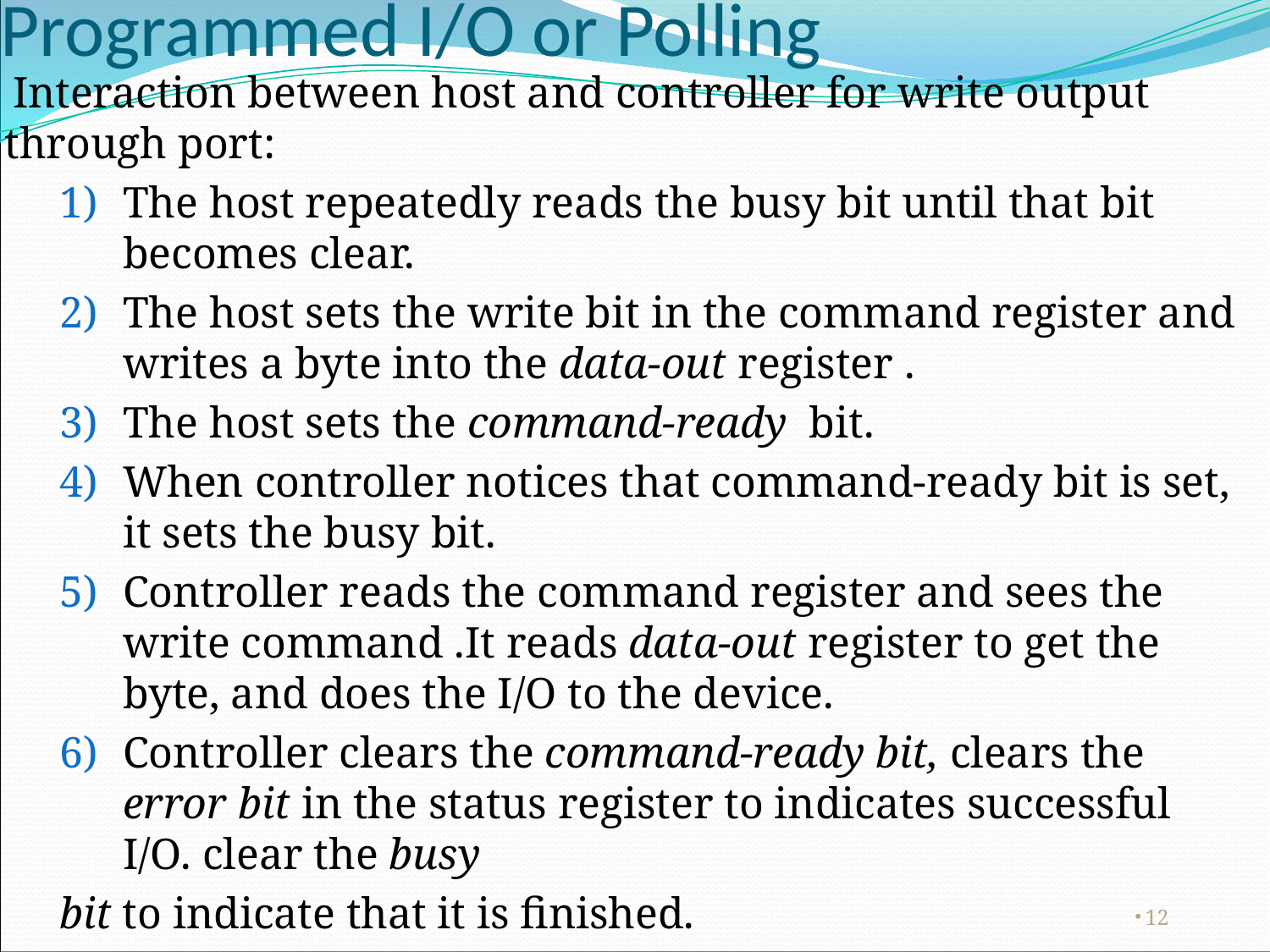

# Programmed I/O or Polling
Interaction between host and controller for write output through port:
The host repeatedly reads the busy bit until that bit becomes clear.
The host sets the write bit in the command register and writes a byte into the data-out register .
The host sets the command-ready  bit.
When controller notices that command-ready bit is set, it sets the busy bit.
Controller reads the command register and sees the write command .It reads data-out register to get the byte, and does the I/O to the device.
Controller clears the command-ready bit, clears the error bit in the status register to indicates successful I/O. clear the busy
bit to indicate that it is finished.
12